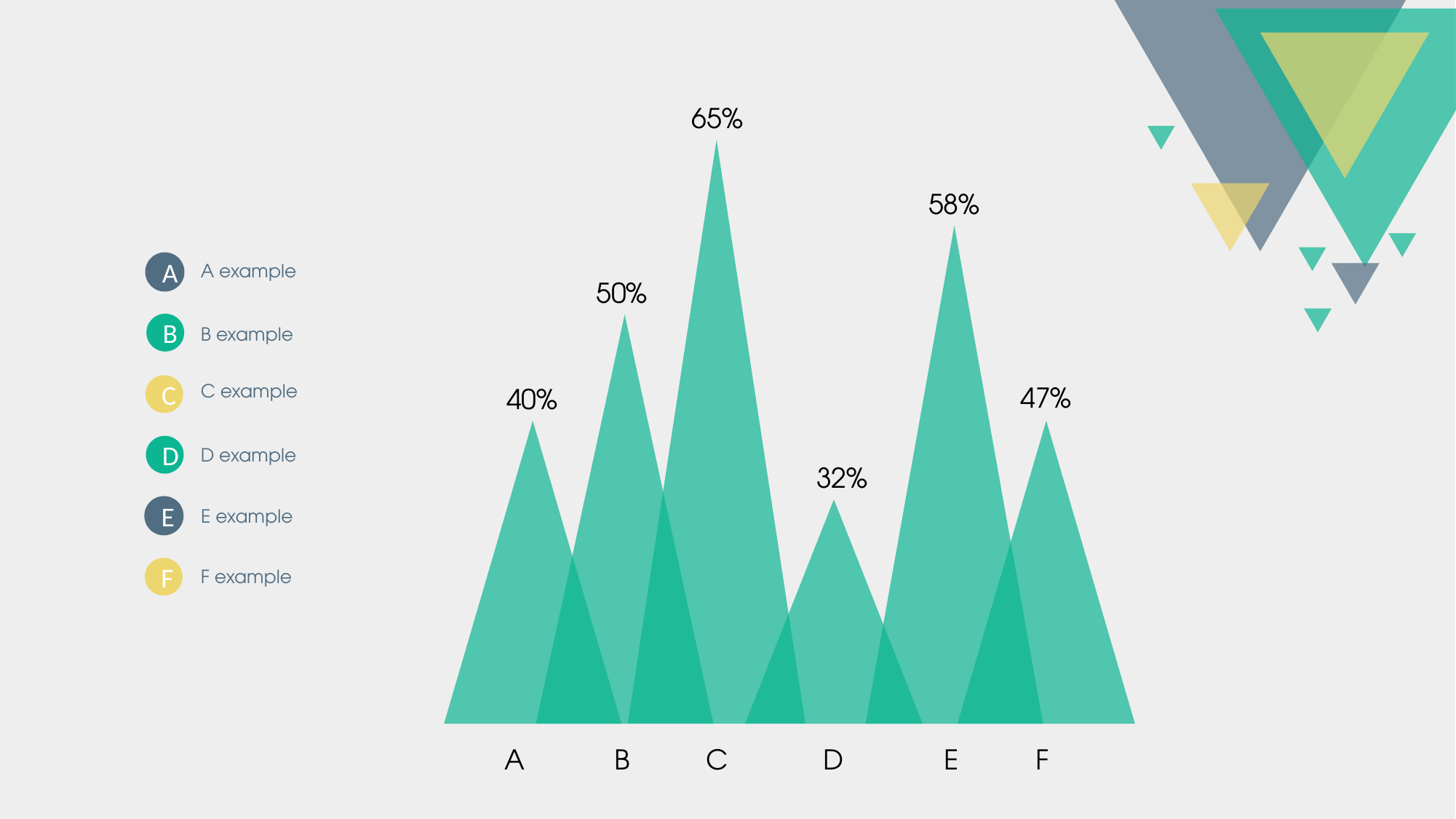

65%

58%
50%
47%
40%
32%
A
A example
B
B example
C example
C
D
D example
E
E example
F
F example
A
B
C
D
E
F